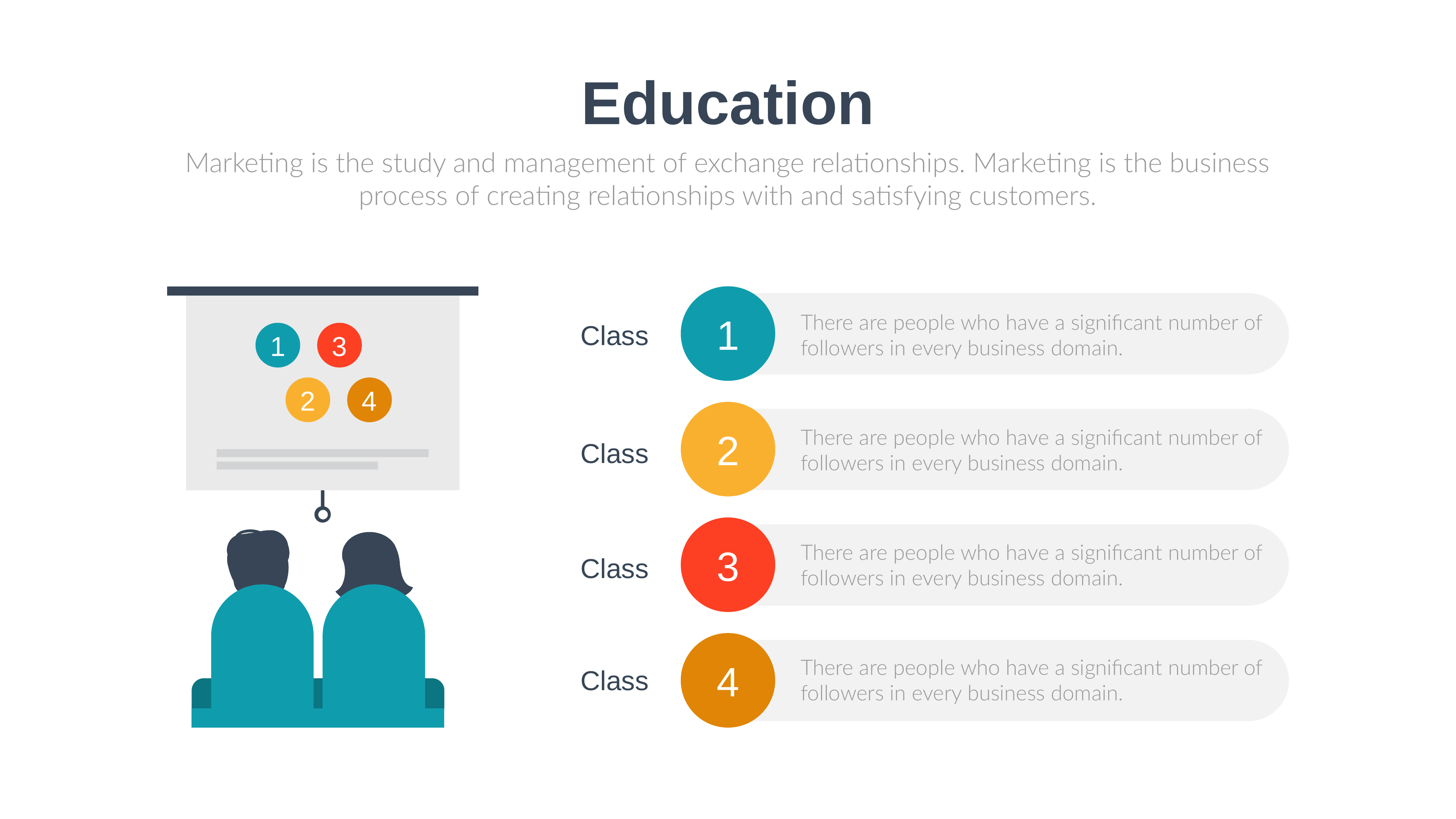

Education
Marketing is the study and management of exchange relationships. Marketing is the business process of creating relationships with and satisfying customers.

1
3
2
4

1

There are people who have a significant number of followers in every business domain.
Class
2

There are people who have a significant number of followers in every business domain.
Class
3

There are people who have a significant number of followers in every business domain.
Class
4

There are people who have a significant number of followers in every business domain.
Class